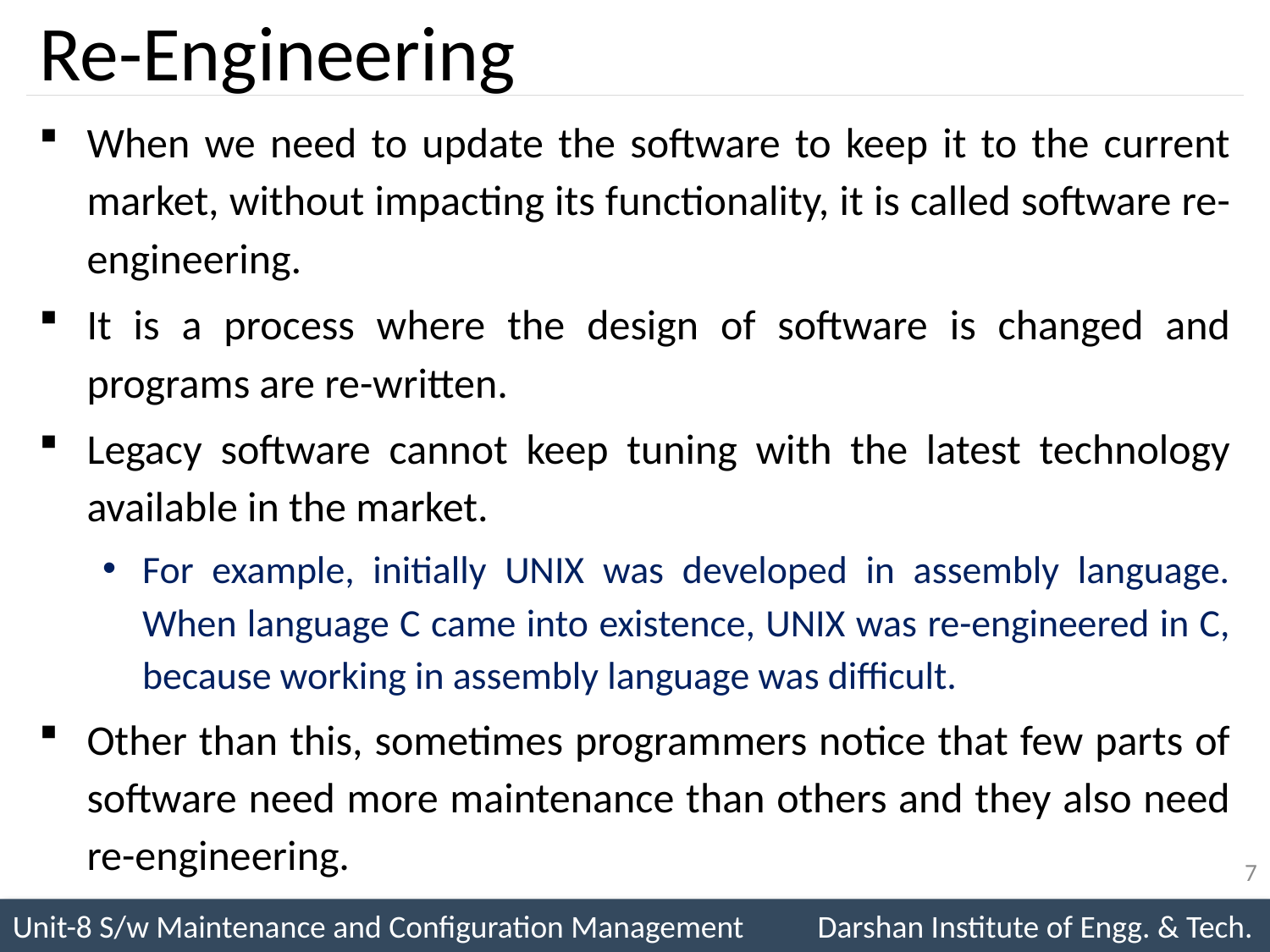

# Re-Engineering
When we need to update the software to keep it to the current market, without impacting its functionality, it is called software re-engineering.
It is a process where the design of software is changed and programs are re-written.
Legacy software cannot keep tuning with the latest technology available in the market.
For example, initially UNIX was developed in assembly language. When language C came into existence, UNIX was re-engineered in C, because working in assembly language was difficult.
Other than this, sometimes programmers notice that few parts of software need more maintenance than others and they also need re-engineering.
7